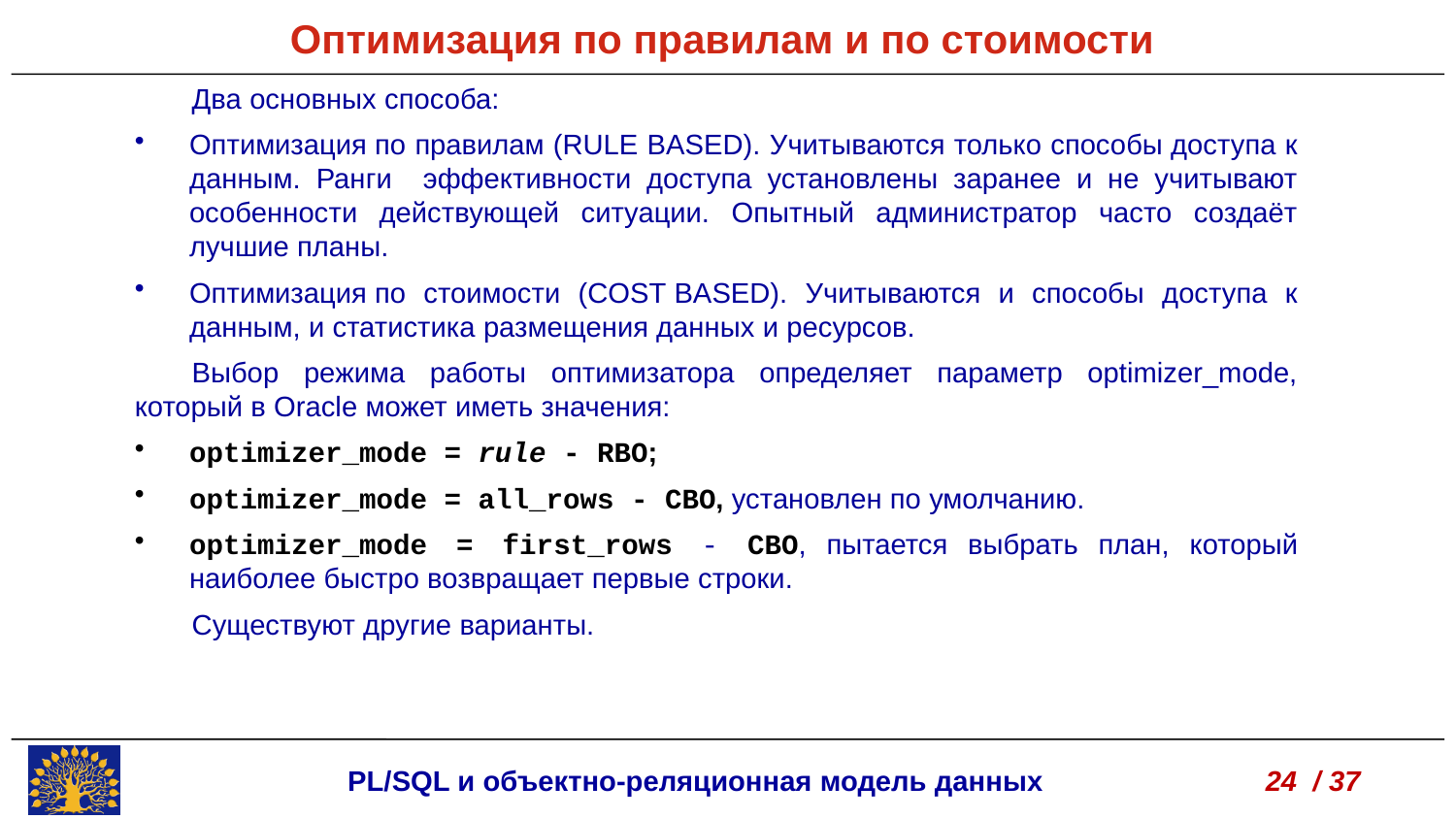

Оптимизация по правилам и по стоимости
Два основных способа:
Оптимизация по правилам (RULE BASED). Учитываются только способы доступа к данным. Ранги  эффективности доступа установлены заранее и не учитывают особенности действующей ситуации. Опытный администратор часто создаёт лучшие планы.
Оптимизация по стоимости (COST BASED). Учитываются и способы доступа к данным, и статистика размещения данных и ресурсов.
Выбор режима работы оптимизатора определяет параметр optimizer_mode, который в Oracle может иметь значения:
optimizer_mode = rule - RBO;
optimizer_mode = all_rows - CBO, установлен по умолчанию.
optimizer_mode = first_rows - CBO, пытается выбрать план, который наиболее быстро возвращает первые строки.
Существуют другие варианты.